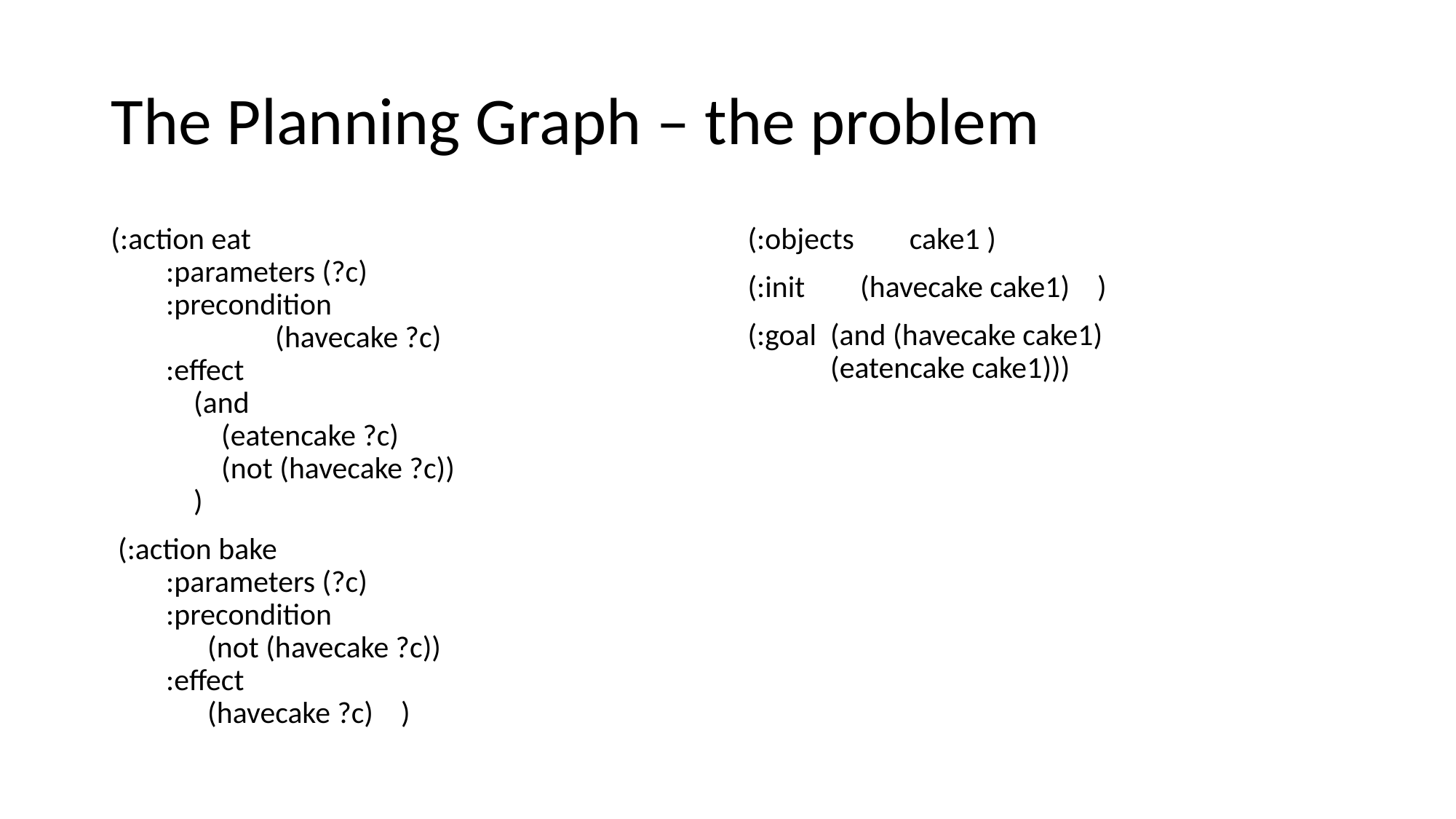

# The Planning Graph – the problem
(:action eat
        :parameters (?c)
        :precondition
 	        (havecake ?c)
        :effect
            (and
                (eatencake ?c)
                (not (havecake ?c))
            )
 (:action bake
        :parameters (?c)
        :precondition
              (not (havecake ?c))
        :effect
              (havecake ?c)    )
(:objects        cake1 )
(:init        (havecake cake1)    )
(:goal  (and (havecake cake1)
            (eatencake cake1)))